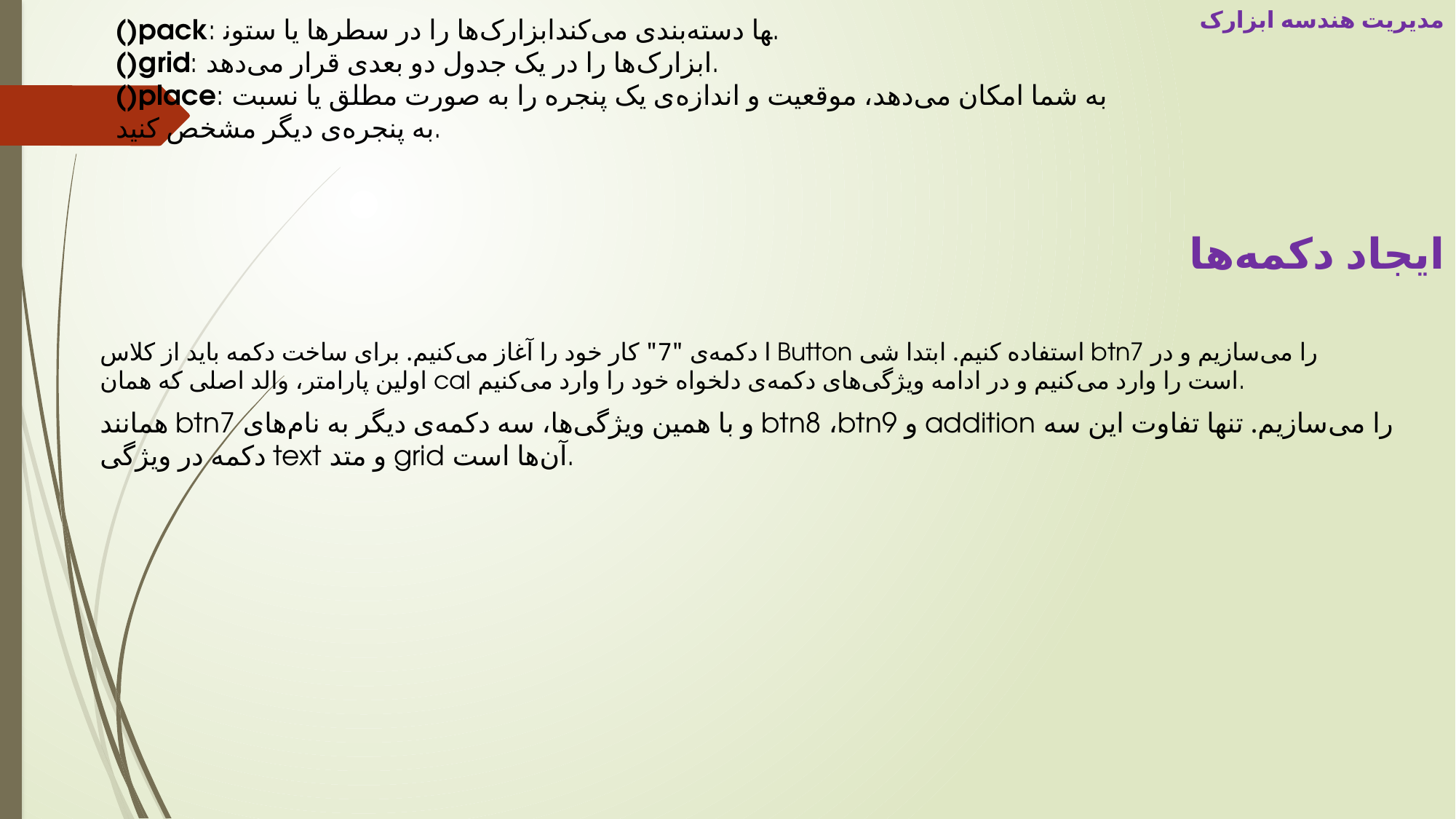

# مدیریت هندسه ابزارک
()pack: ابزارک‌ها را در سطرها یا ستون‎ها دسته‌بندی می‌کند.
()grid: ابزارک‌ها را در یک جدول دو بعدی قرار می‌دهد.
()place: به شما امکان می‌دهد، موقعیت و اندازه‌ی یک پنجره را به صورت مطلق یا نسبت به پنجره‌ی دیگر مشخص کنید.

ایجاد دکمه‌ها

ا دکمه‌ی "7" کار خود را آغاز می‌کنیم. برای ساخت دکمه باید از کلاس Button استفاده کنیم. ابتدا شی btn7 را می‌سازیم و در اولین پارامتر، والد اصلی که همان cal است را وارد می‌کنیم و در ادامه ویژگی‌های دکمه‌ی دلخواه خود را وارد می‌کنیم.
همانند btn7 و با همین ویژگی‌ها، سه دکمه‌ی دیگر به نام‌های btn8 ،btn9 و addition را می‌سازیم. تنها تفاوت این سه دکمه در ویژگی text و متد grid آن‌ها است.